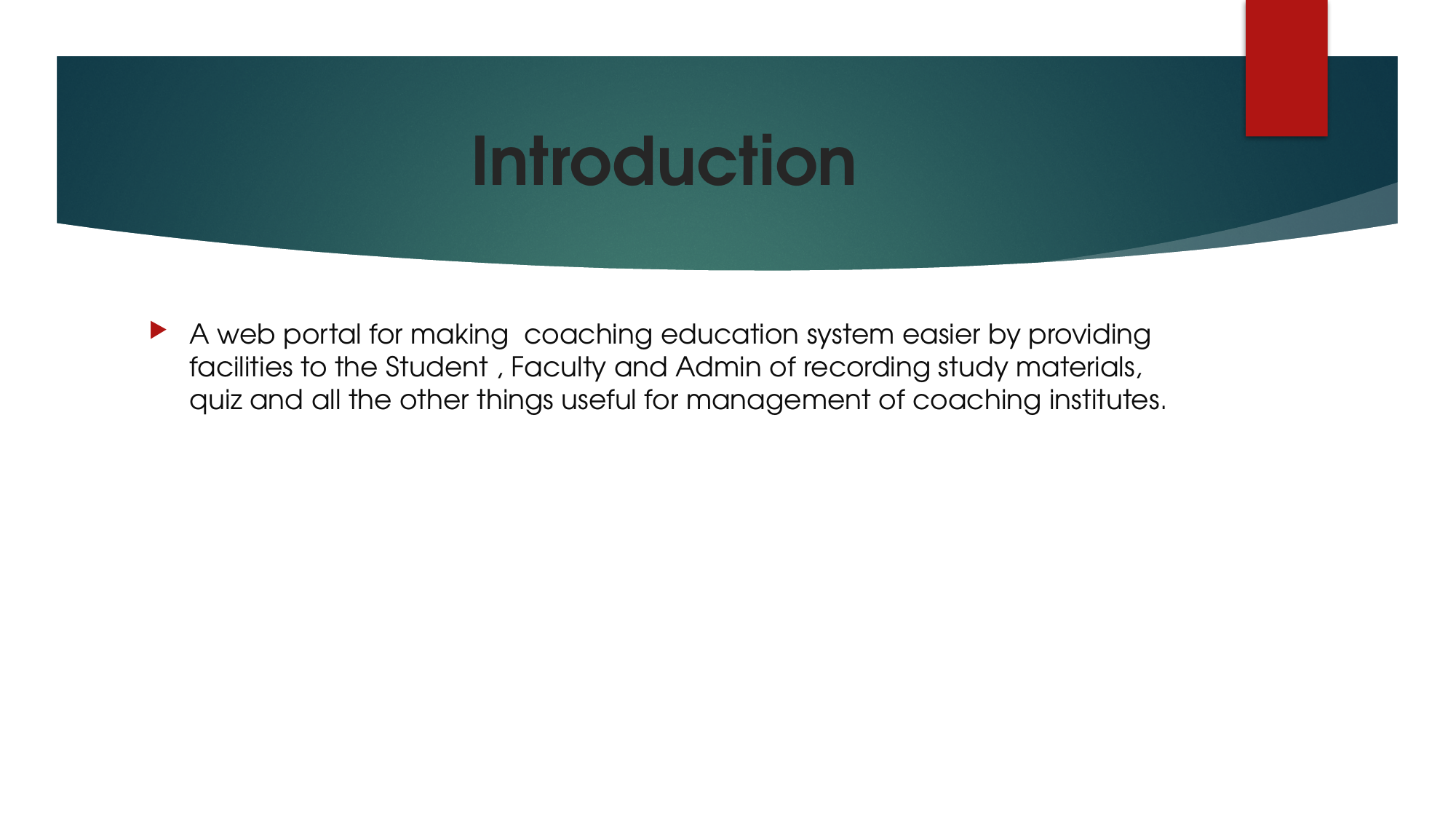

# Introduction
A web portal for making  coaching education system easier by providing facilities to the Student , Faculty and Admin of recording study materials, quiz and all the other things useful for management of coaching institutes.